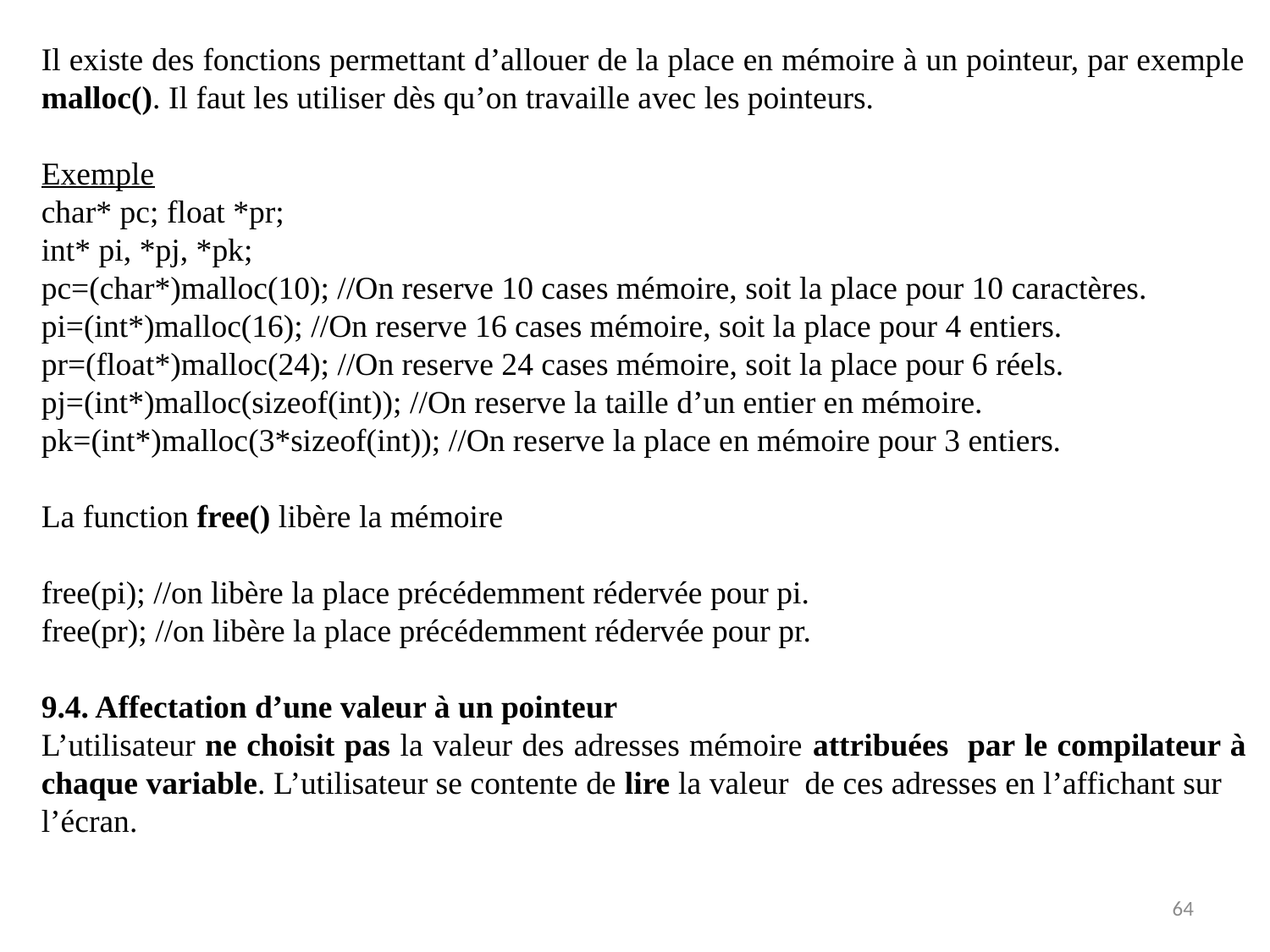

Il existe des fonctions permettant d’allouer de la place en mémoire à un pointeur, par exemple malloc(). Il faut les utiliser dès qu’on travaille avec les pointeurs.

Exemple
char* pc; float *pr;
int* pi, *pj, *pk;
pc=(char*)malloc(10); //On reserve 10 cases mémoire, soit la place pour 10 caractères.
pi=(int*)malloc(16); //On reserve 16 cases mémoire, soit la place pour 4 entiers.
pr=(float*)malloc(24); //On reserve 24 cases mémoire, soit la place pour 6 réels.
pj=(int*)malloc(sizeof(int)); //On reserve la taille d’un entier en mémoire.
pk=(int*)malloc(3*sizeof(int)); //On reserve la place en mémoire pour 3 entiers.

La function free() libère la mémoire

free(pi); //on libère la place précédemment rédervée pour pi.
free(pr); //on libère la place précédemment rédervée pour pr.

9.4. Affectation d’une valeur à un pointeur
L’utilisateur ne choisit pas la valeur des adresses mémoire attribuées  par le compilateur à chaque variable. L’utilisateur se contente de lire la valeur  de ces adresses en l’affichant sur
l’écran.
64